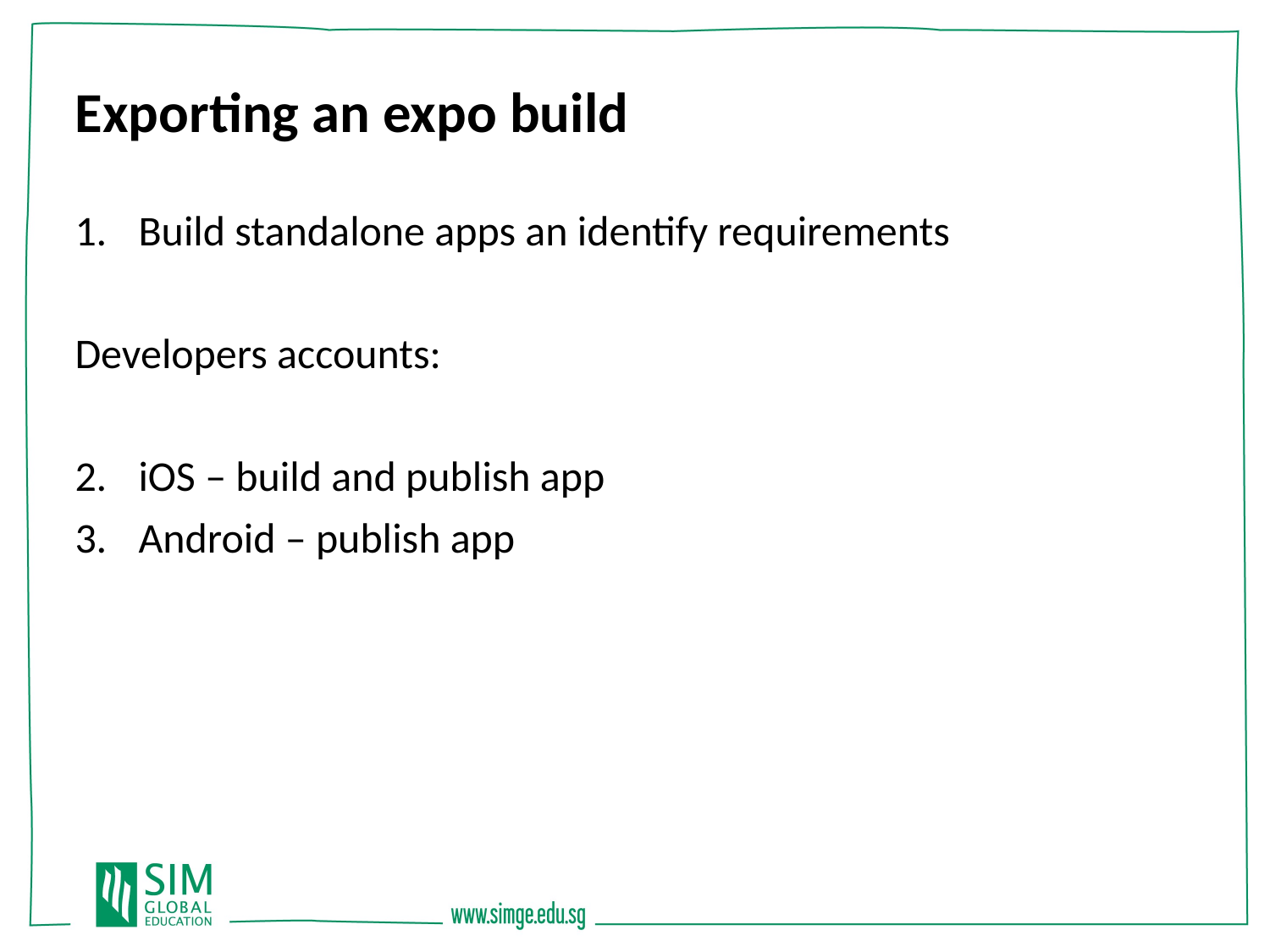

Exporting an expo build
Build standalone apps an identify requirements

Developers accounts:

iOS – build and publish app
Android – publish app